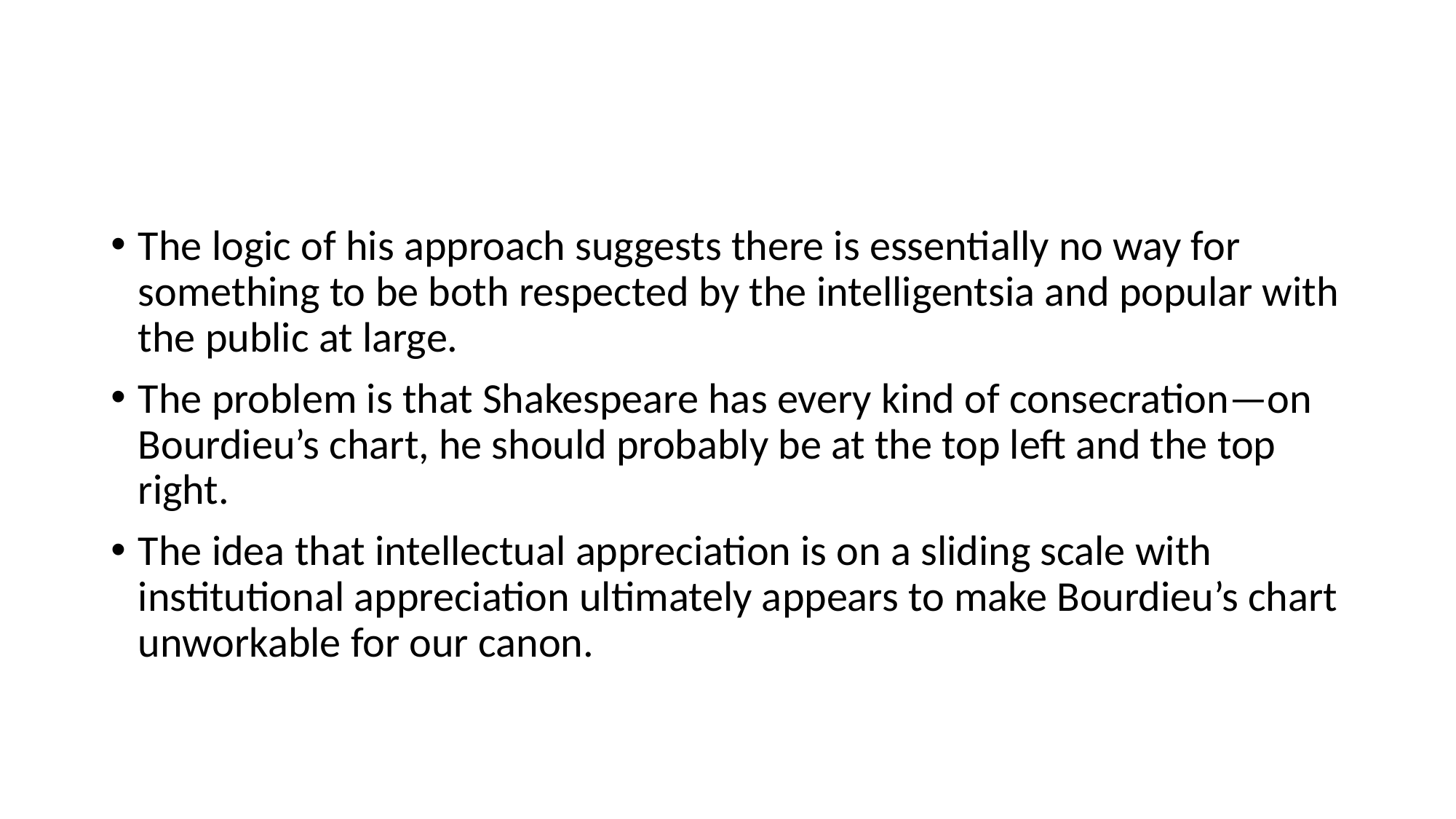

#
The logic of his approach suggests there is essentially no way for something to be both respected by the intelligentsia and popular with the public at large.
The problem is that Shakespeare has every kind of consecration—on Bourdieu’s chart, he should probably be at the top left and the top right.
The idea that intellectual appreciation is on a sliding scale with institutional appreciation ultimately appears to make Bourdieu’s chart unworkable for our canon.